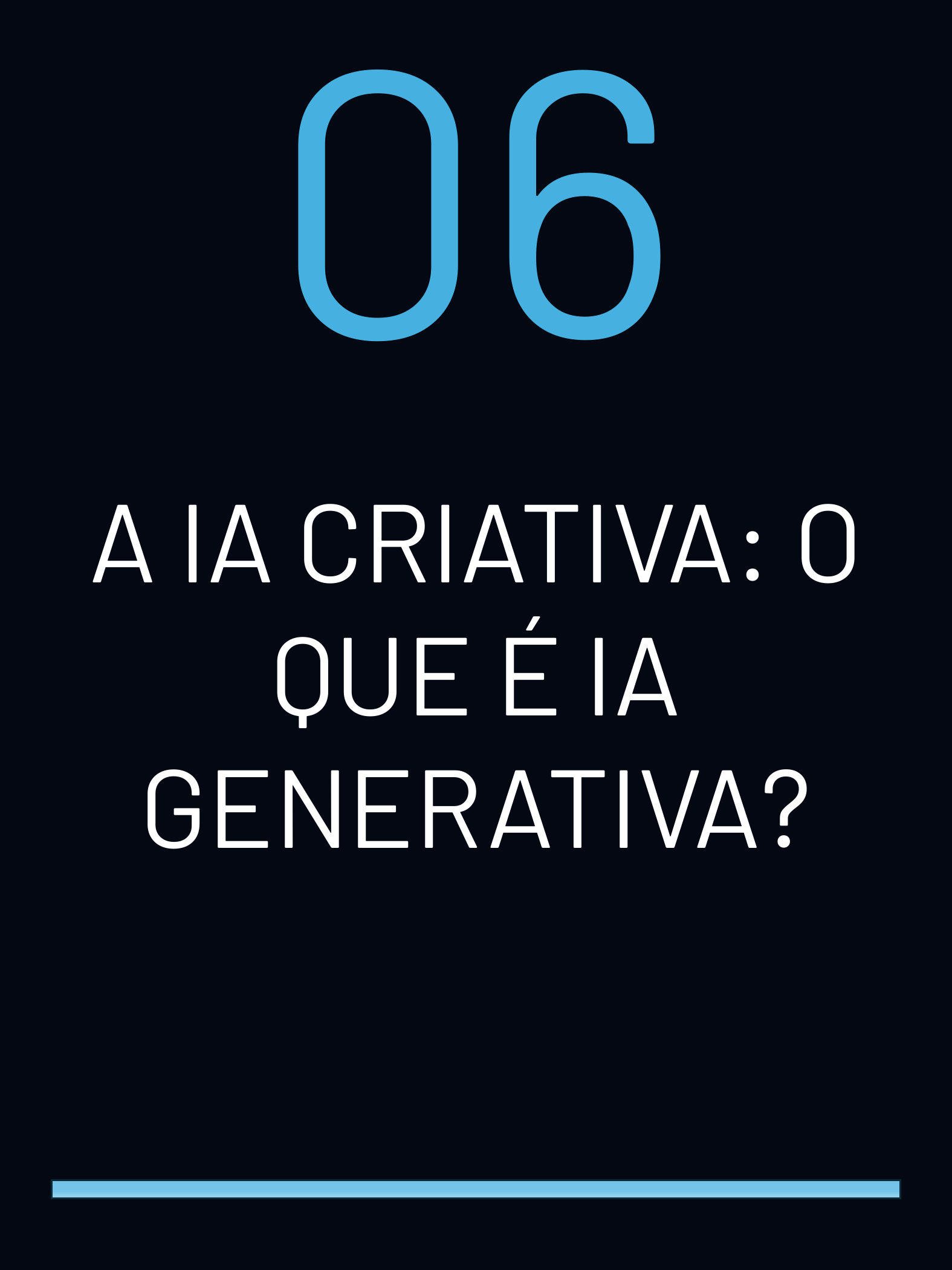

06
A IA CRIATIVA: O QUE É IA GENERATIVA?
O despertar da consciência digital - Leone Reis
12